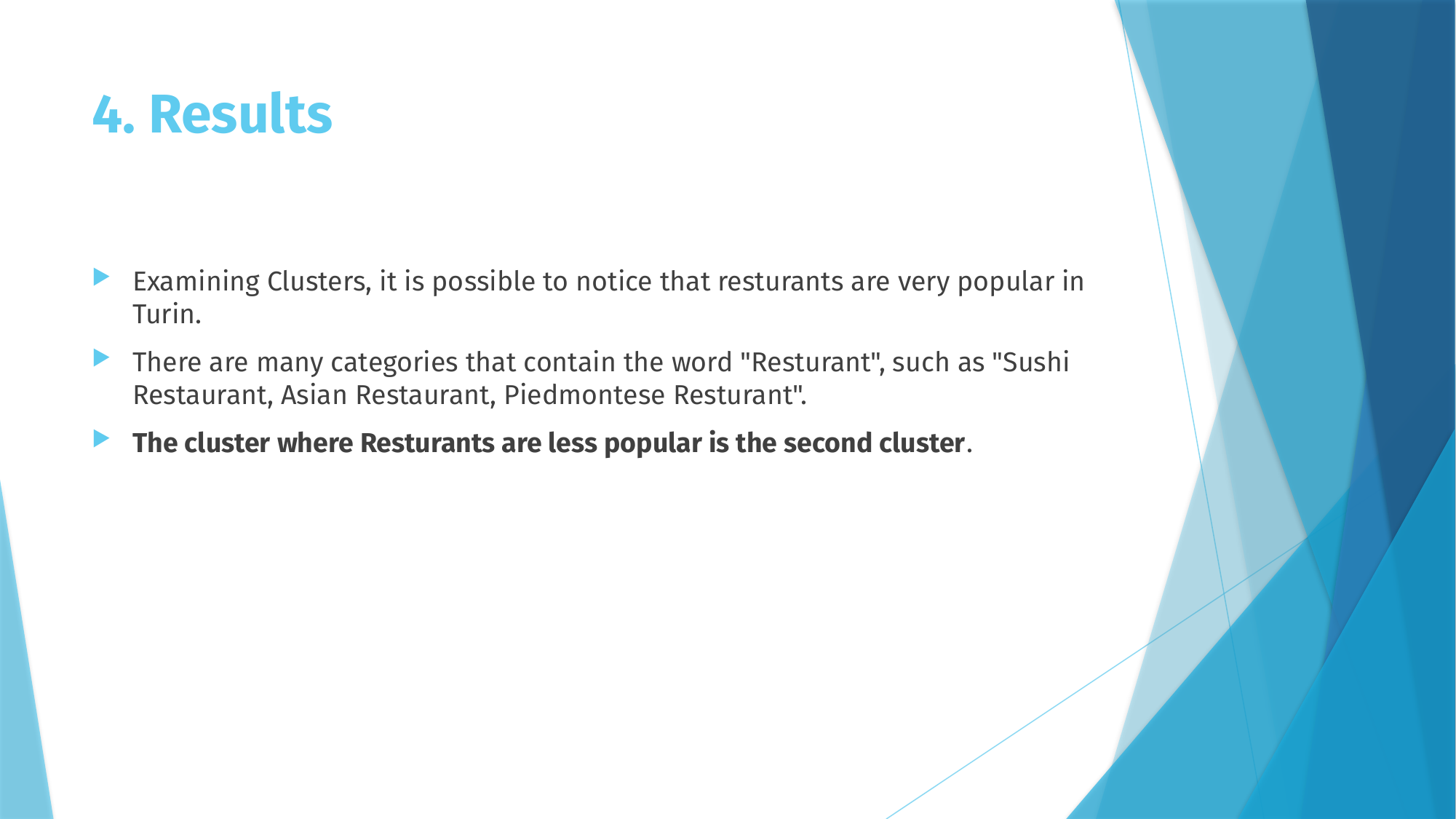

# 4. Results
Examining Clusters, it is possible to notice that resturants are very popular in Turin.
There are many categories that contain the word "Resturant", such as "Sushi Restaurant, Asian Restaurant, Piedmontese Resturant".
The cluster where Resturants are less popular is the second cluster.